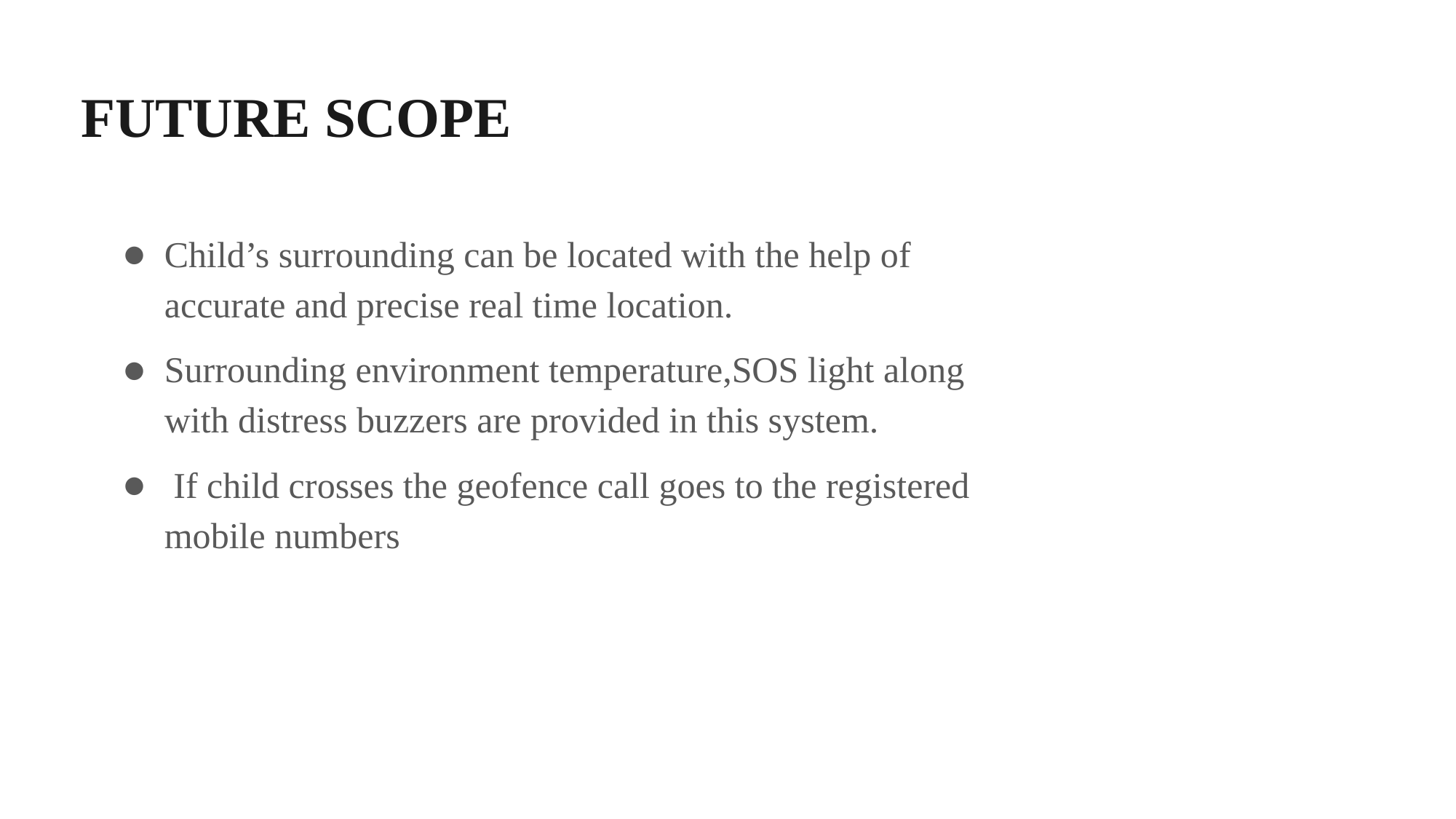

# FUTURE SCOPE
Child’s surrounding can be located with the help of accurate and precise real time location.
Surrounding environment temperature,SOS light along with distress buzzers are provided in this system.
 If child crosses the geofence call goes to the registered mobile numbers